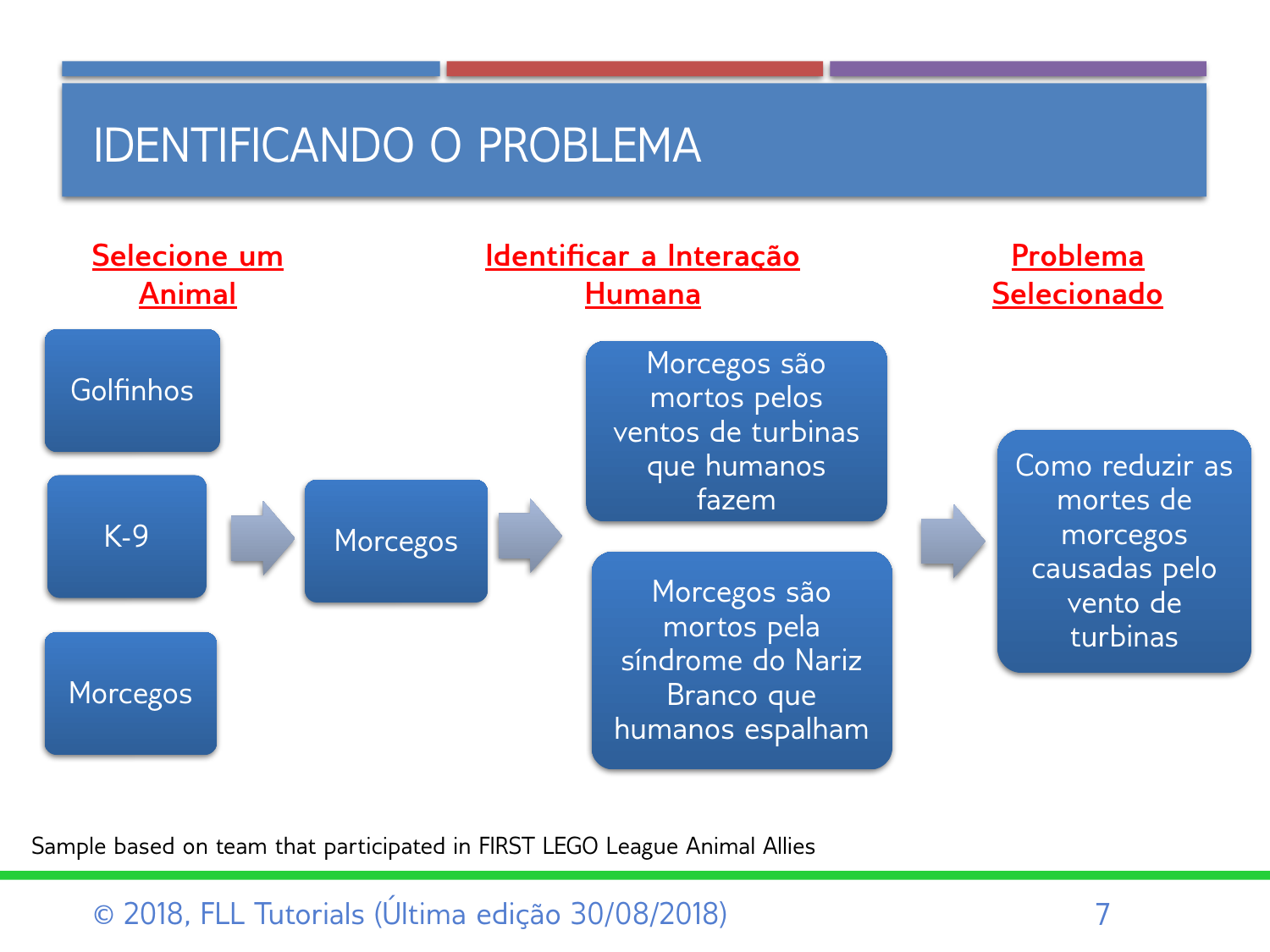

Identificando o problema
Selecione um Animal
Identificar a Interação Humana
Problema Selecionado

Golfinhos

Morcegos são mortos pelos ventos de turbinas que humanos fazem

Como reduzir as mortes de morcegos causadas pelo vento de turbinas

K-9

Morcegos

Morcegos são mortos pela síndrome do Nariz Branco que humanos espalham

Morcegos
Sample based on team that participated in FIRST LEGO League Animal Allies
© 2018, FLL Tutorials (Última edição 30/08/2018)
7